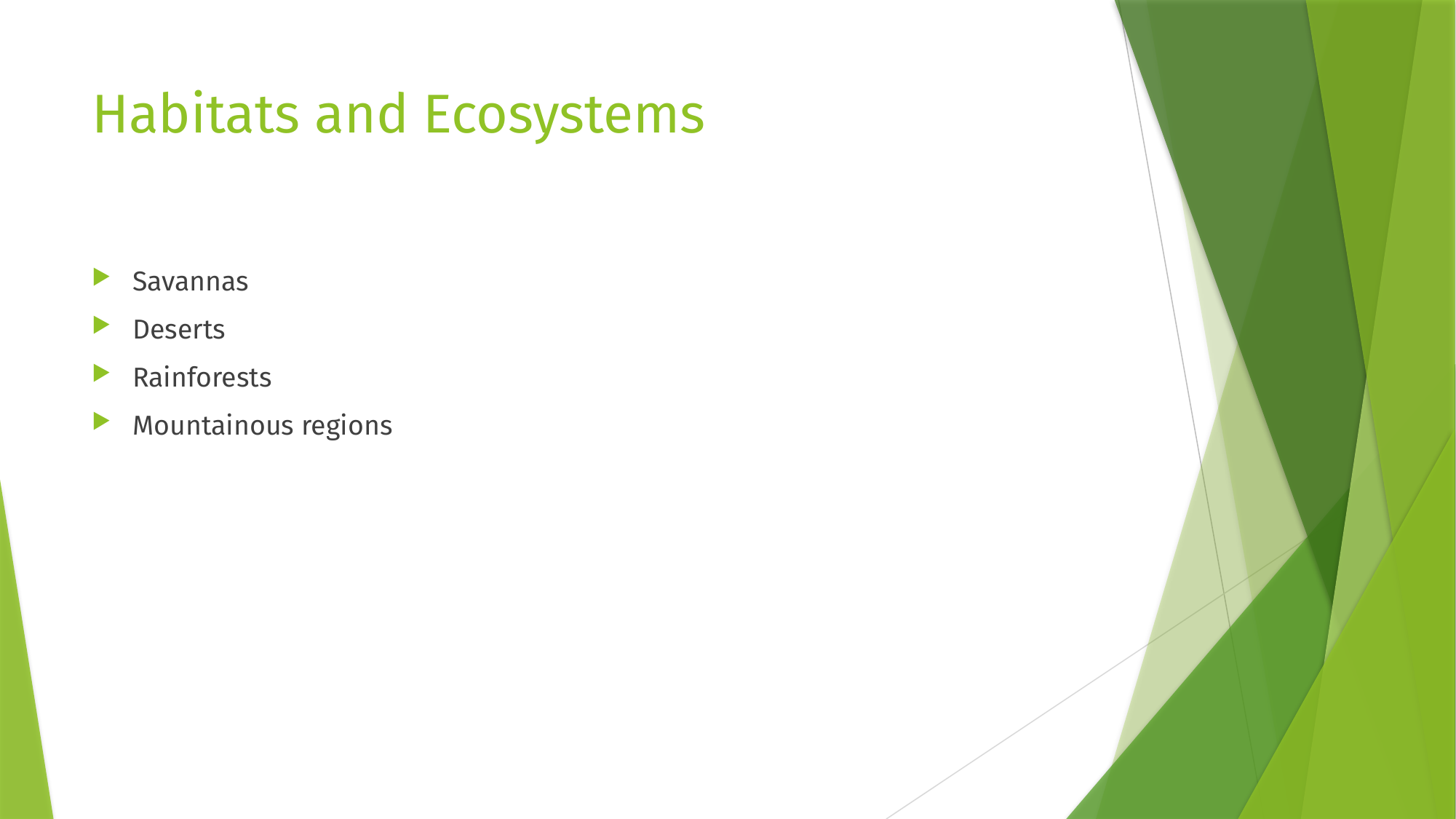

# Habitats and Ecosystems
Savannas
Deserts
Rainforests
Mountainous regions